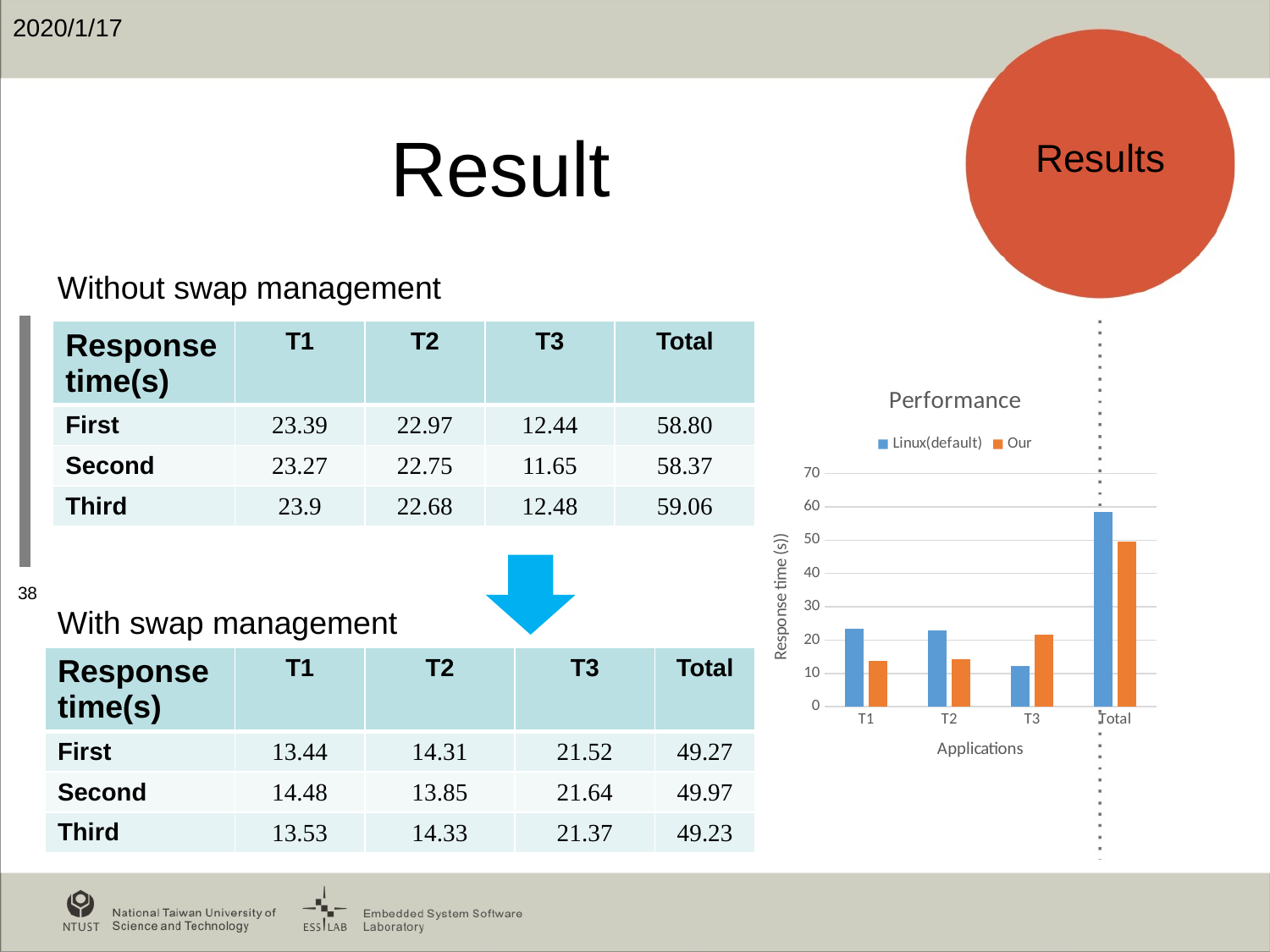

2020/1/17
# Result
Results
Without swap management
| Response time(s) | T1 | T2 | T3 | Total |
| --- | --- | --- | --- | --- |
| First | 23.39 | 22.97 | 12.44 | 58.80 |
| Second | 23.27 | 22.75 | 11.65 | 58.37 |
| Third | 23.9 | 22.68 | 12.48 | 59.06 |

### Chart: Performance

| Category | Linux(default) | Our |
|---|---|---|
| T1 | 23.52 | 13.816666666666668 |
| T2 | 22.8 | 14.163333333333334 |
| T3 | 12.19 | 21.51 |
| Total | 58.51 | 49.49000000000001 |
38
With swap management
| Response time(s) | T1 | T2 | T3 | Total |
| --- | --- | --- | --- | --- |
| First | 13.44 | 14.31 | 21.52 | 49.27 |
| Second | 14.48 | 13.85 | 21.64 | 49.97 |
| Third | 13.53 | 14.33 | 21.37 | 49.23 |